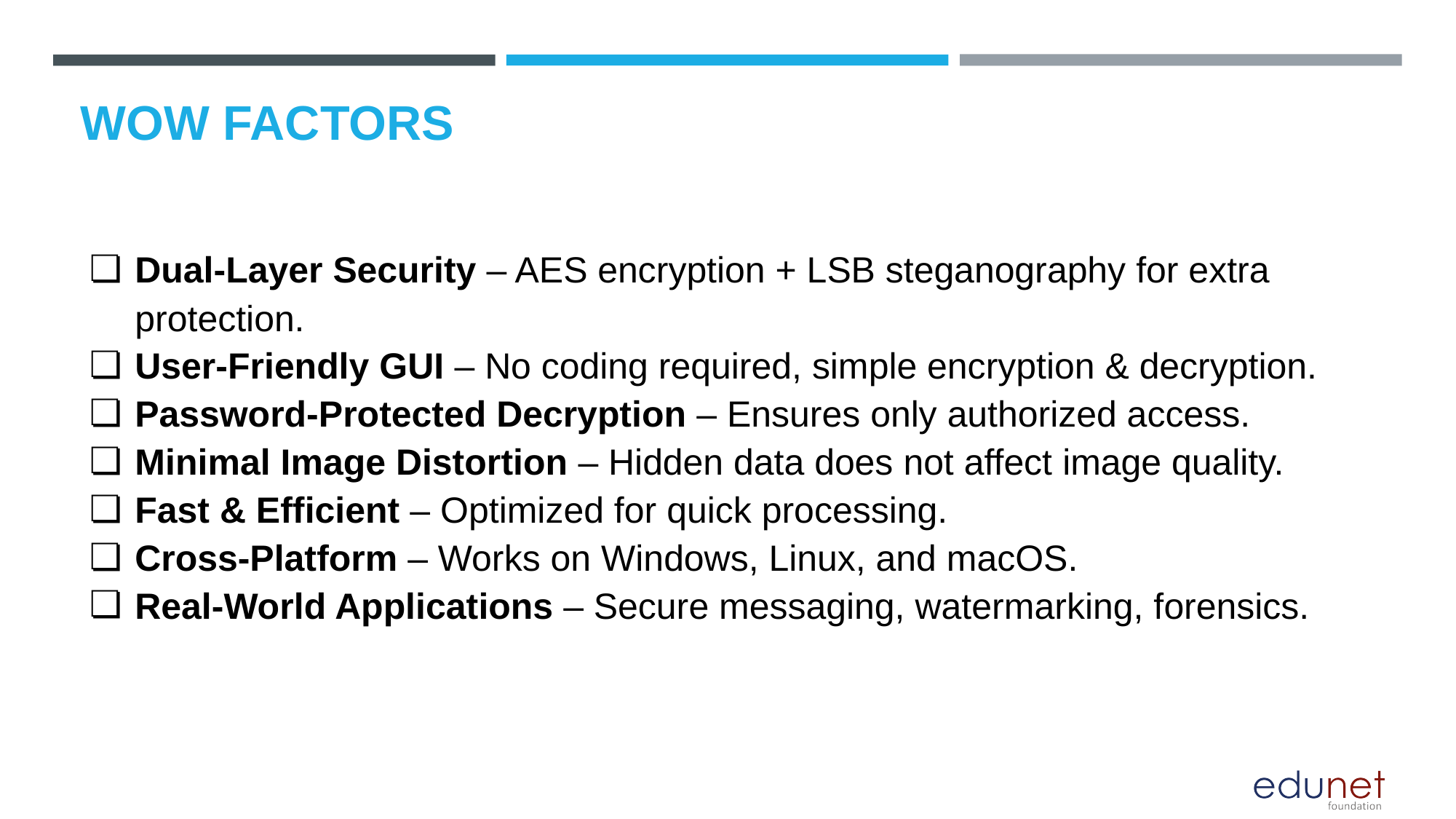

# WOW FACTORS
Dual-Layer Security – AES encryption + LSB steganography for extra protection.
User-Friendly GUI – No coding required, simple encryption & decryption.
Password-Protected Decryption – Ensures only authorized access.
Minimal Image Distortion – Hidden data does not affect image quality.
Fast & Efficient – Optimized for quick processing.
Cross-Platform – Works on Windows, Linux, and macOS.
Real-World Applications – Secure messaging, watermarking, forensics.